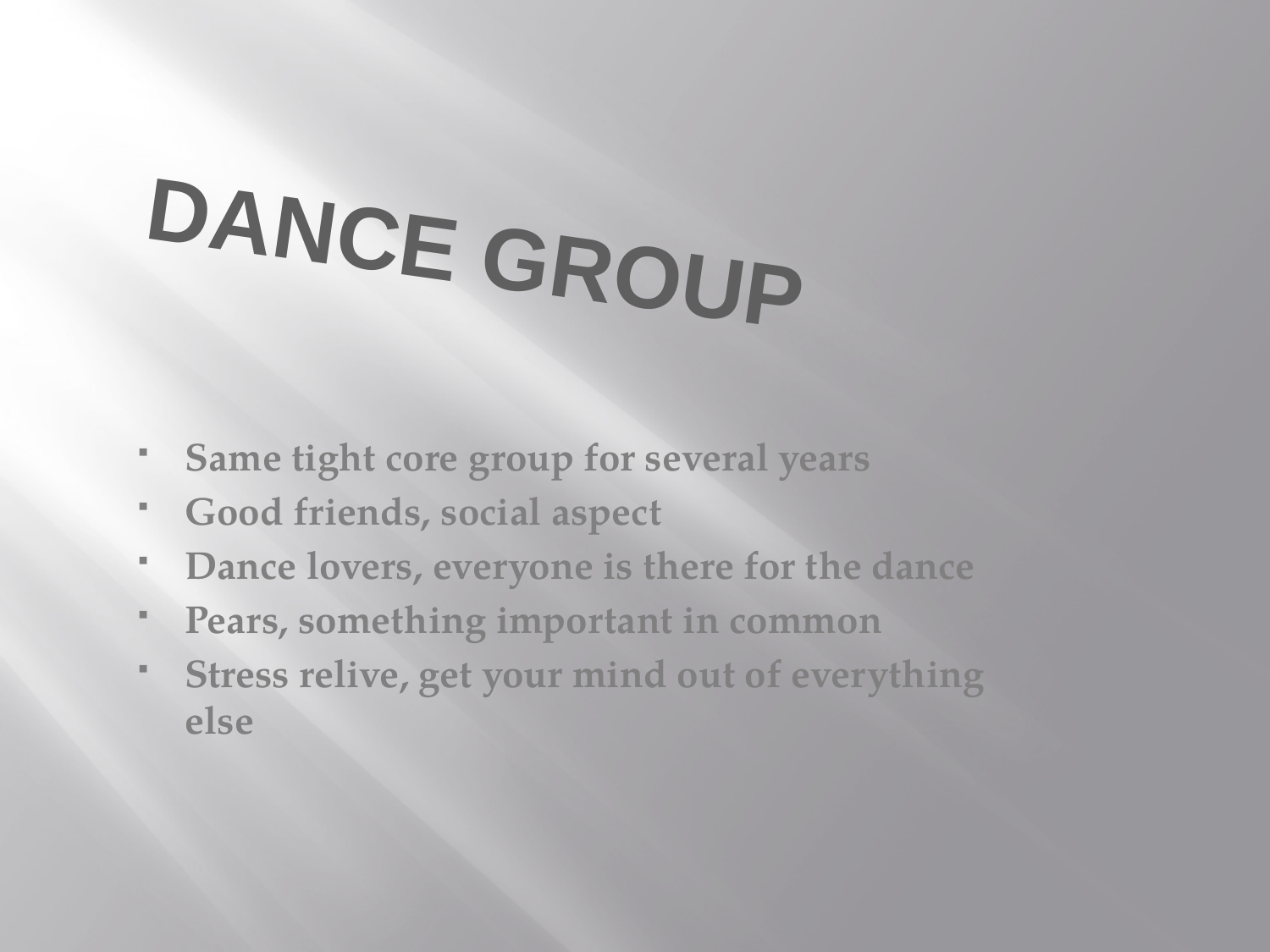

# Dance Group
Same tight core group for several years
Good friends, social aspect
Dance lovers, everyone is there for the dance
Pears, something important in common
Stress relive, get your mind out of everything else